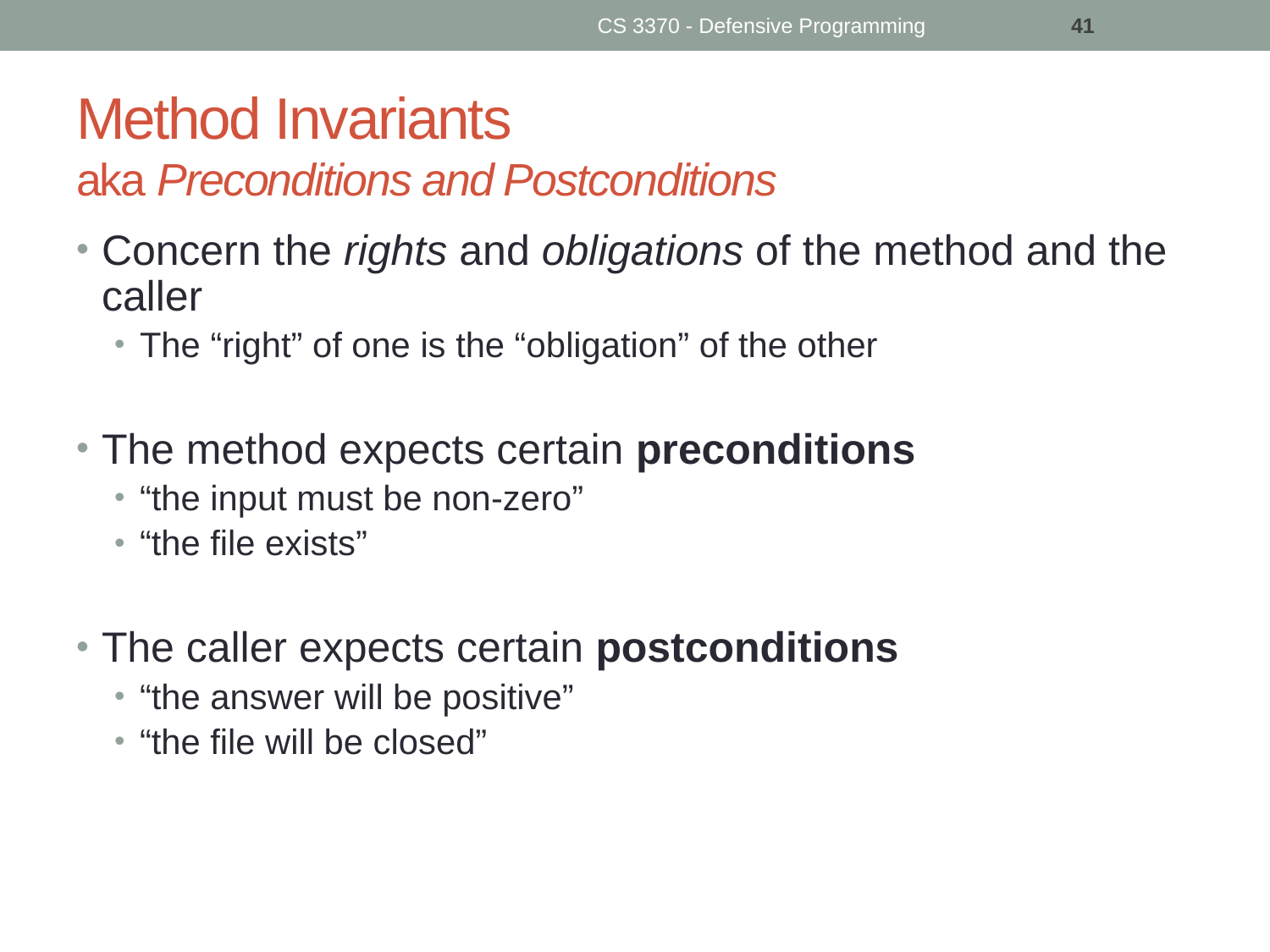

CS 3370 - Defensive Programming
41
# Method Invariants aka Preconditions and Postconditions
Concern the rights and obligations of the method and the caller
The “right” of one is the “obligation” of the other

The method expects certain preconditions
“the input must be non-zero”
“the file exists”

The caller expects certain postconditions
“the answer will be positive”
“the file will be closed”